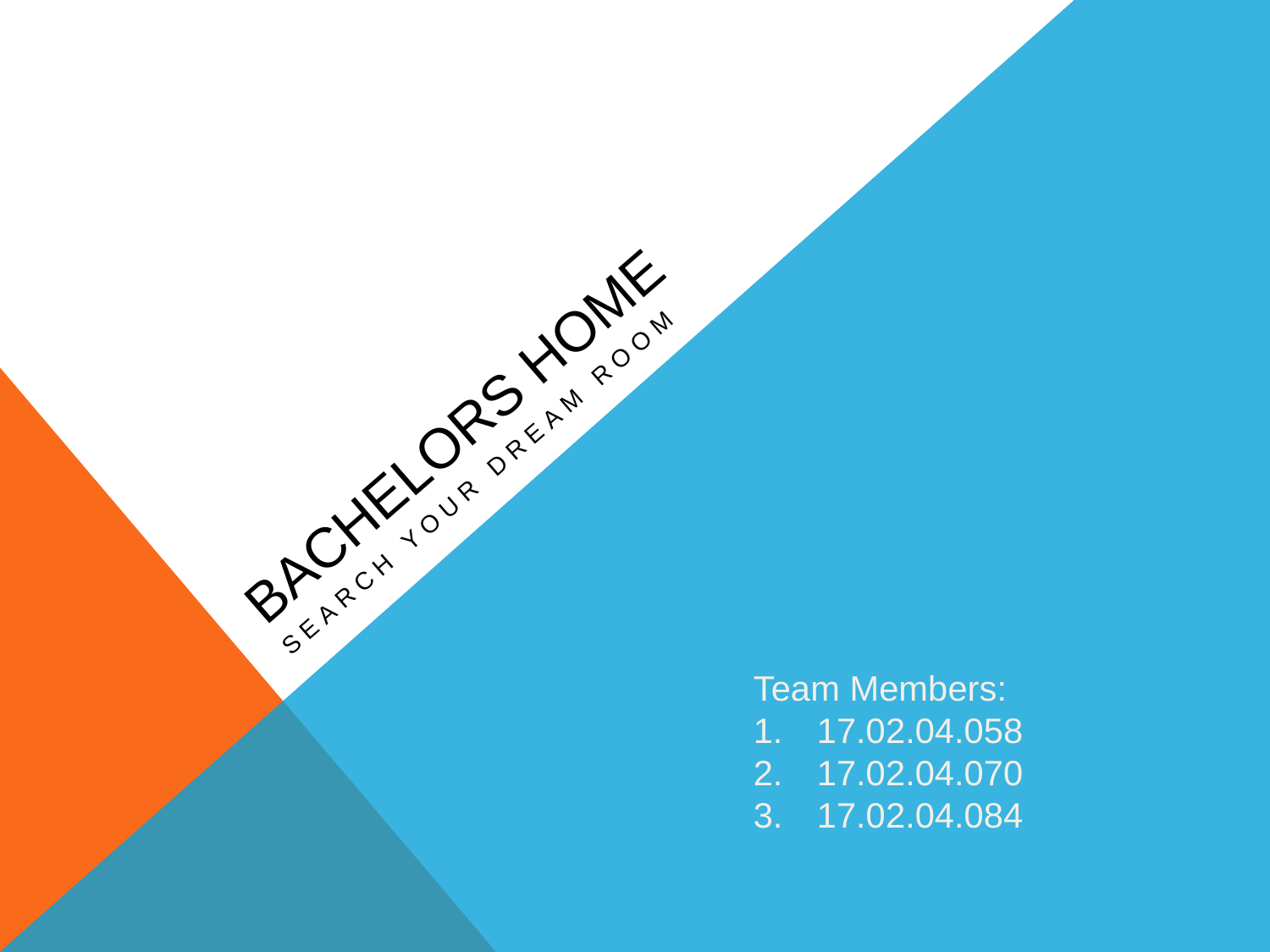

# Bachelors Home
Search your dream room
Team Members:
17.02.04.058
17.02.04.070
17.02.04.084